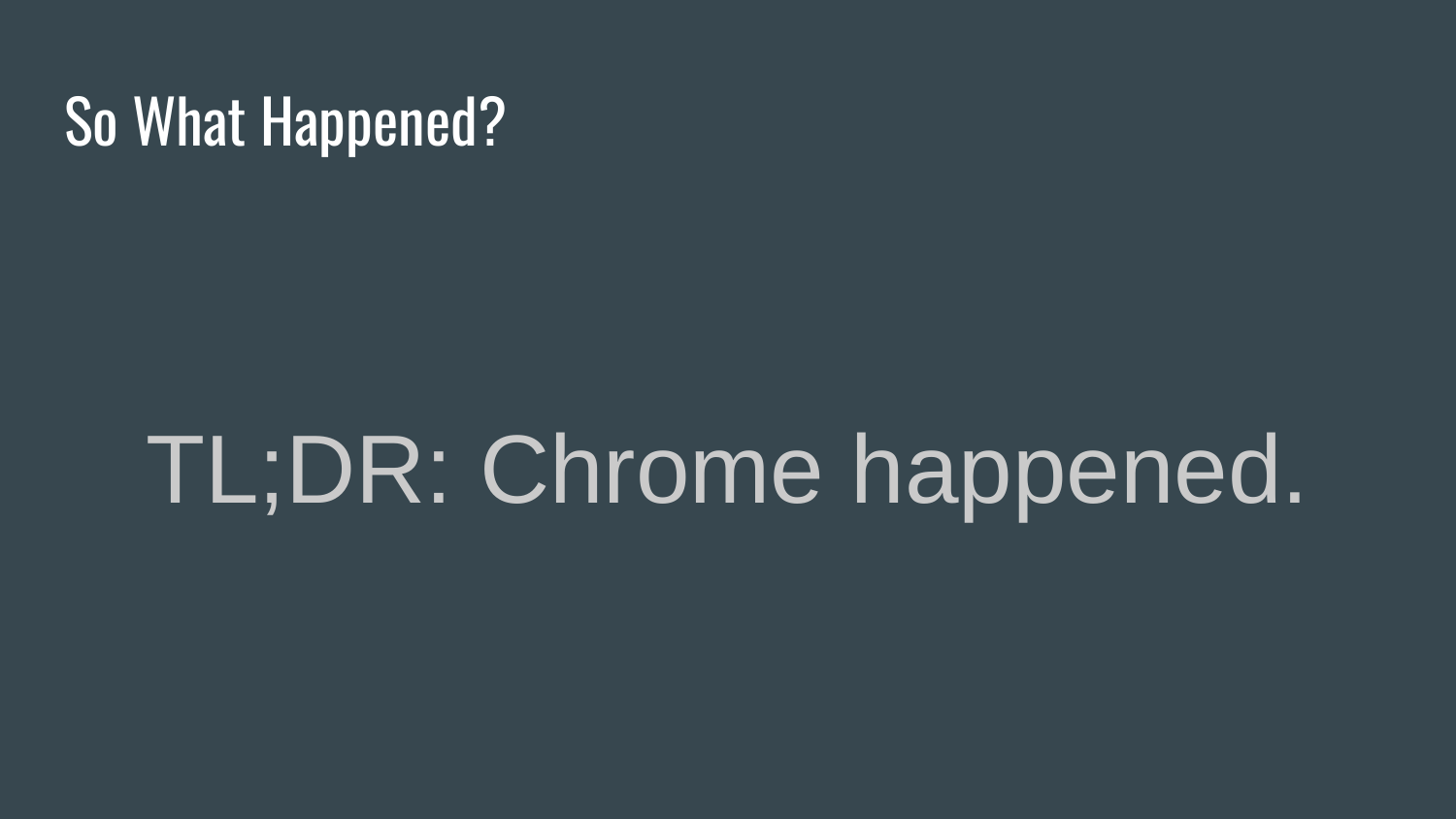

# So What Happened?
TL;DR: Chrome happened.